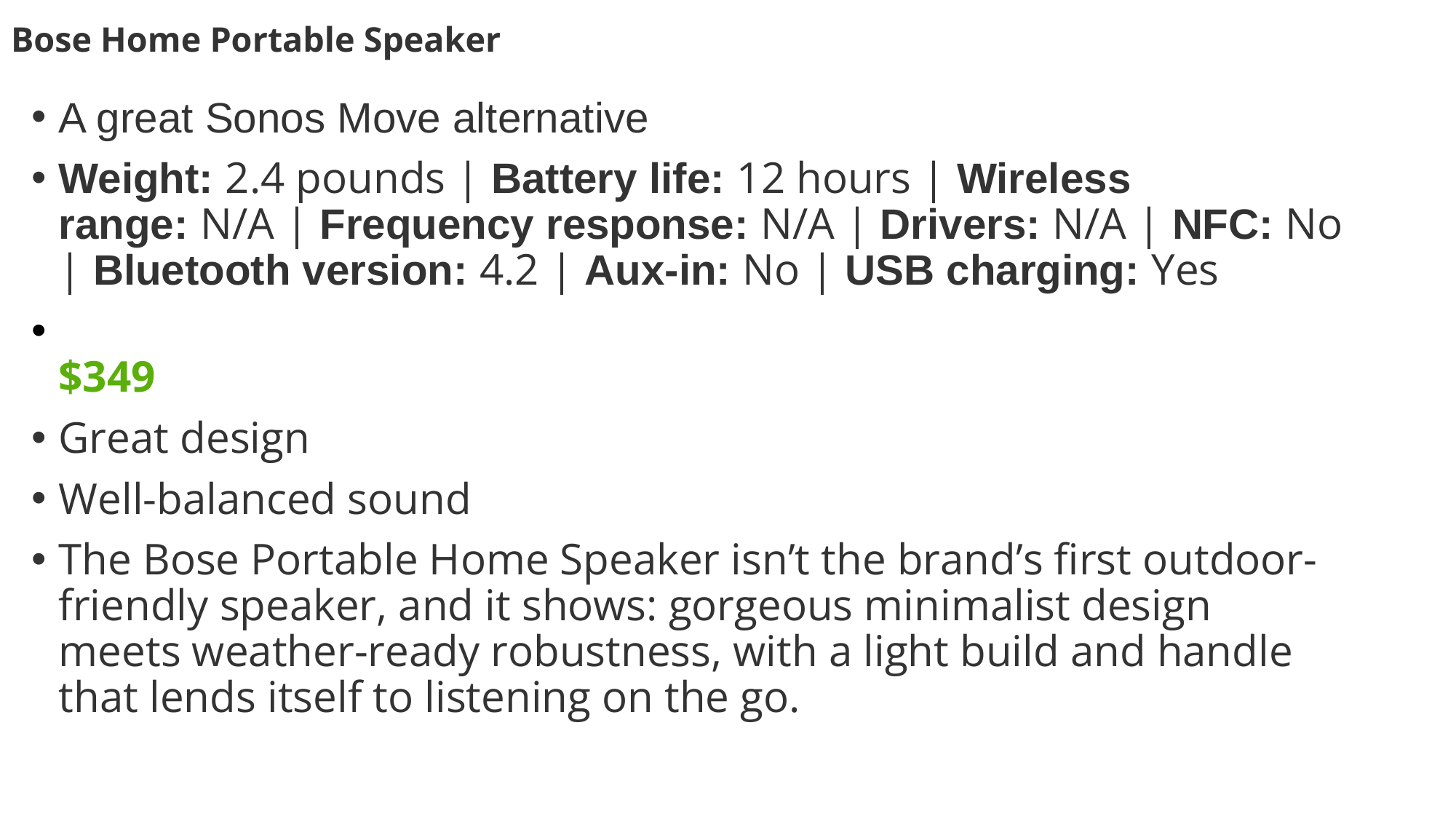

# Bose Home Portable Speaker
A great Sonos Move alternative
Weight: 2.4 pounds | Battery life: 12 hours | Wireless range: N/A | Frequency response: N/A | Drivers: N/A | NFC: No | Bluetooth version: 4.2 | Aux-in: No | USB charging: Yes
$349
Great design
Well-balanced sound
The Bose Portable Home Speaker isn’t the brand’s first outdoor-friendly speaker, and it shows: gorgeous minimalist design meets weather-ready robustness, with a light build and handle that lends itself to listening on the go.